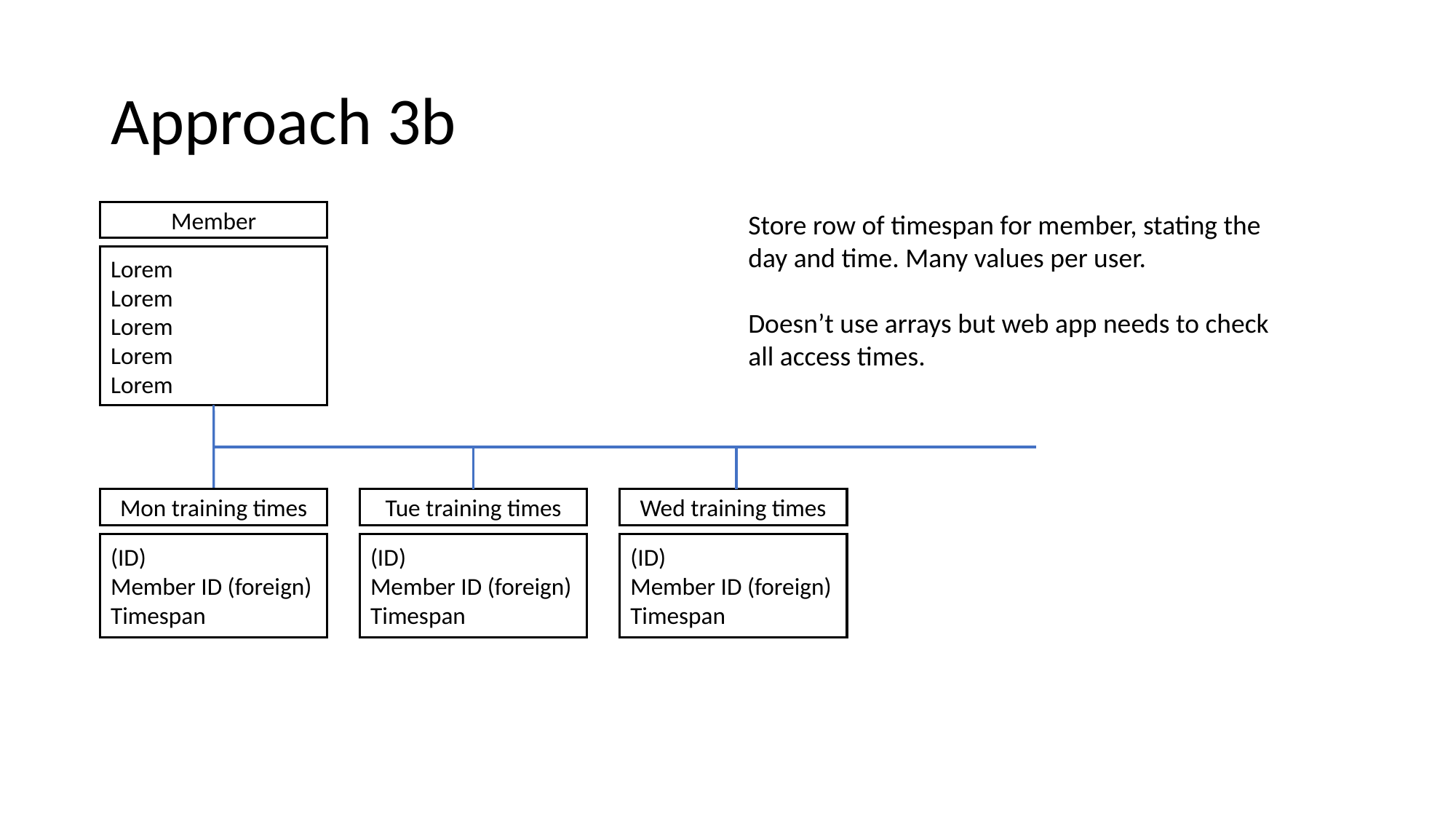

# Approach 3b
Member
Lorem
Lorem
Lorem
Lorem
Lorem
Store row of timespan for member, stating the day and time. Many values per user.

Doesn’t use arrays but web app needs to check all access times.
Mon training times
(ID)
Member ID (foreign)
Timespan
Tue training times
(ID)
Member ID (foreign)
Timespan
Wed training times
(ID)
Member ID (foreign)
Timespan